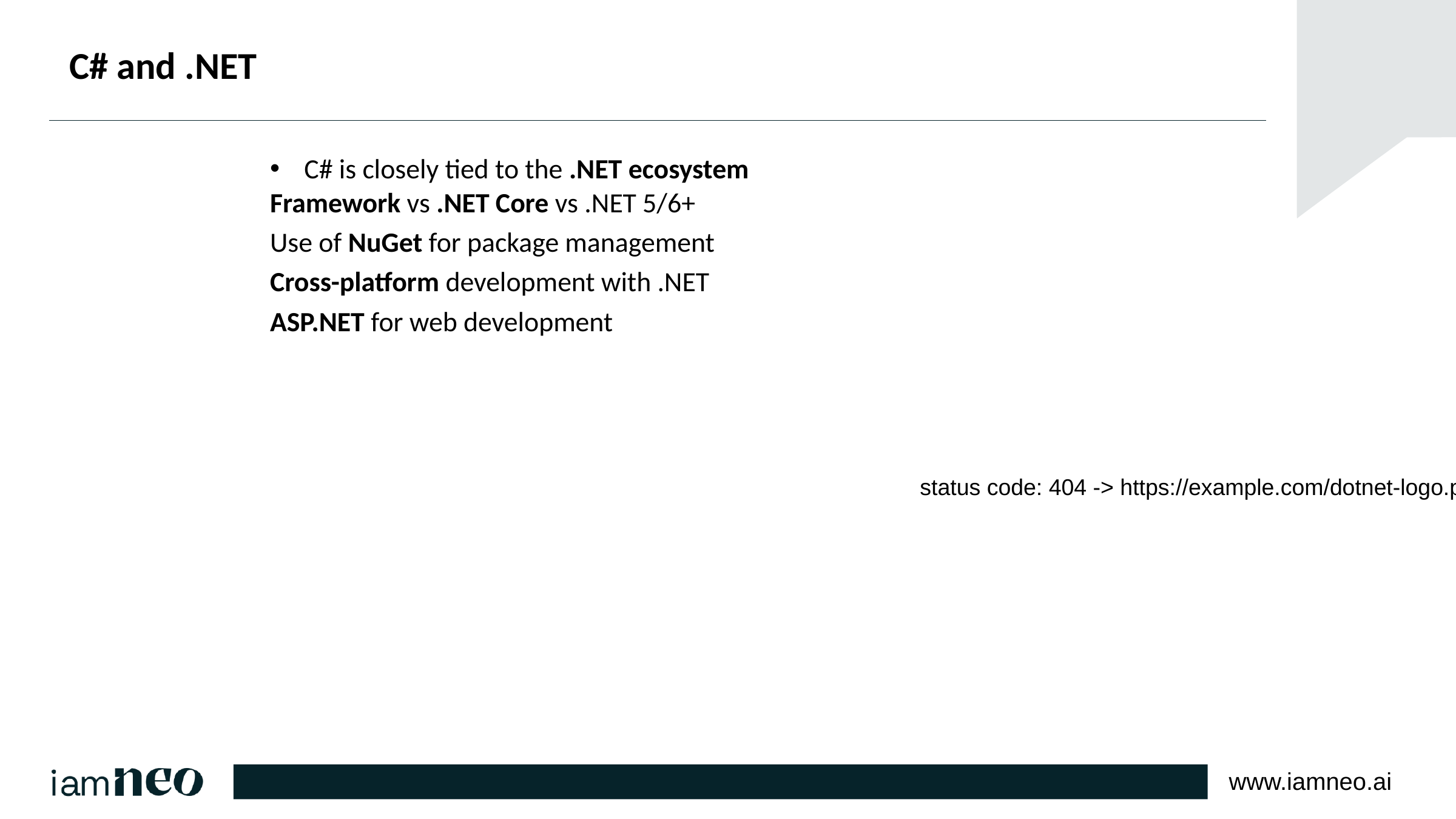

# C# and .NET
C# is closely tied to the .NET ecosystem
Framework vs .NET Core vs .NET 5/6+
Use of NuGet for package management
Cross-platform development with .NET
ASP.NET for web development
status code: 404 -> https://example.com/dotnet-logo.png